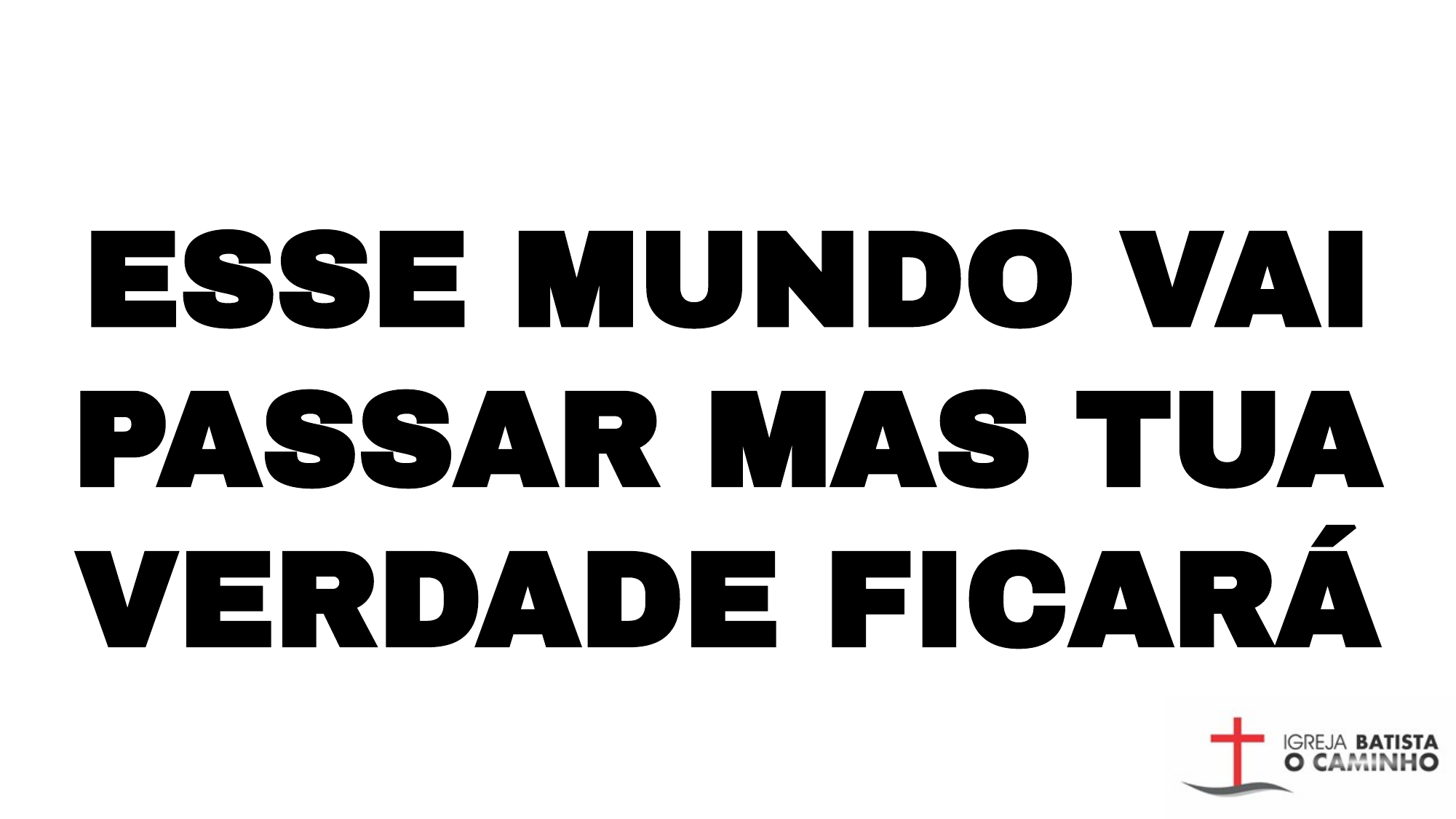

# ESSE MUNDO VAI PASSAR MAS TUA VERDADE FICARÁ